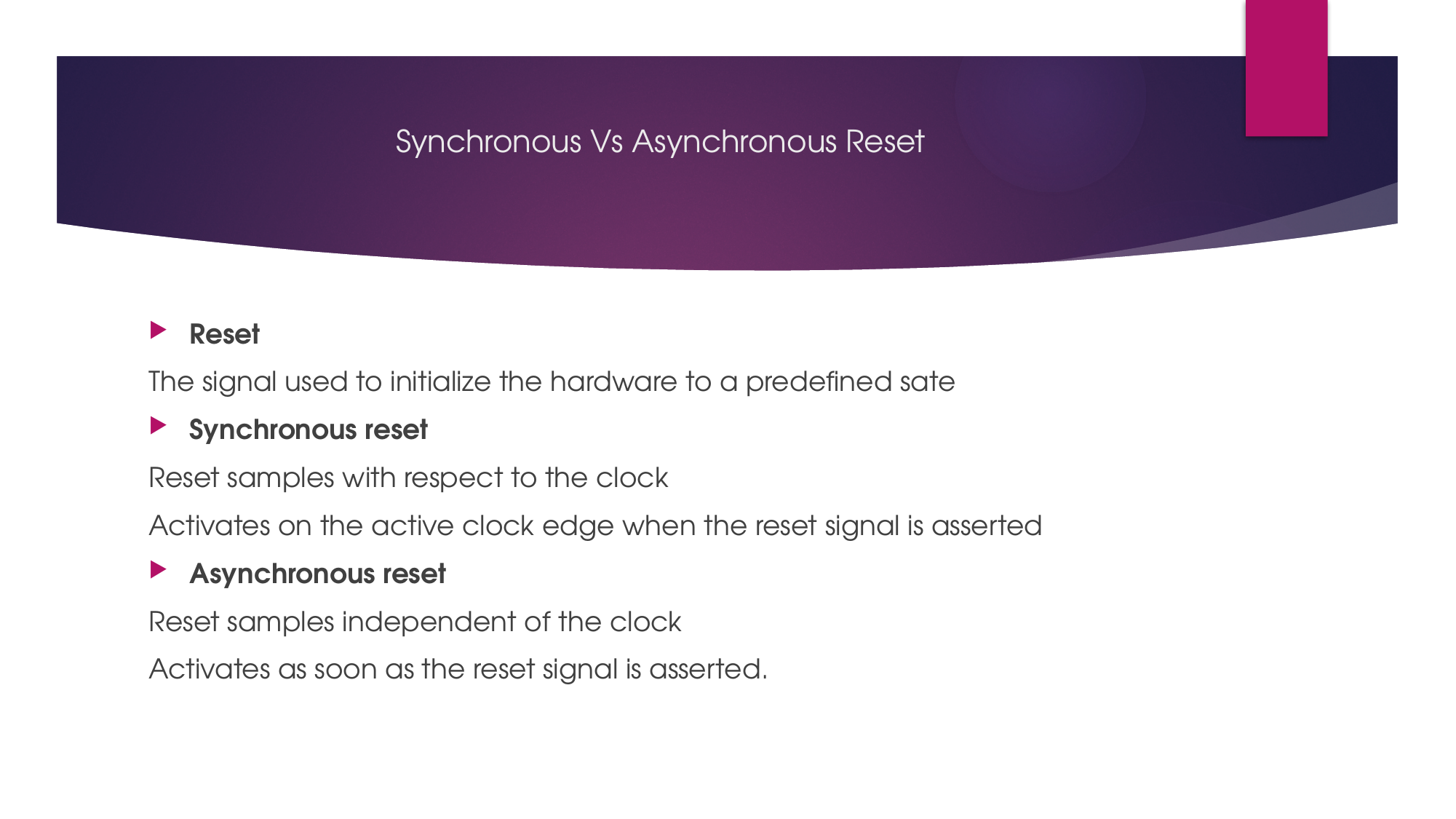

# Synchronous Vs Asynchronous Reset
Reset
The signal used to initialize the hardware to a predefined sate
Synchronous reset
Reset samples with respect to the clock
Activates on the active clock edge when the reset signal is asserted
Asynchronous reset
Reset samples independent of the clock
Activates as soon as the reset signal is asserted.